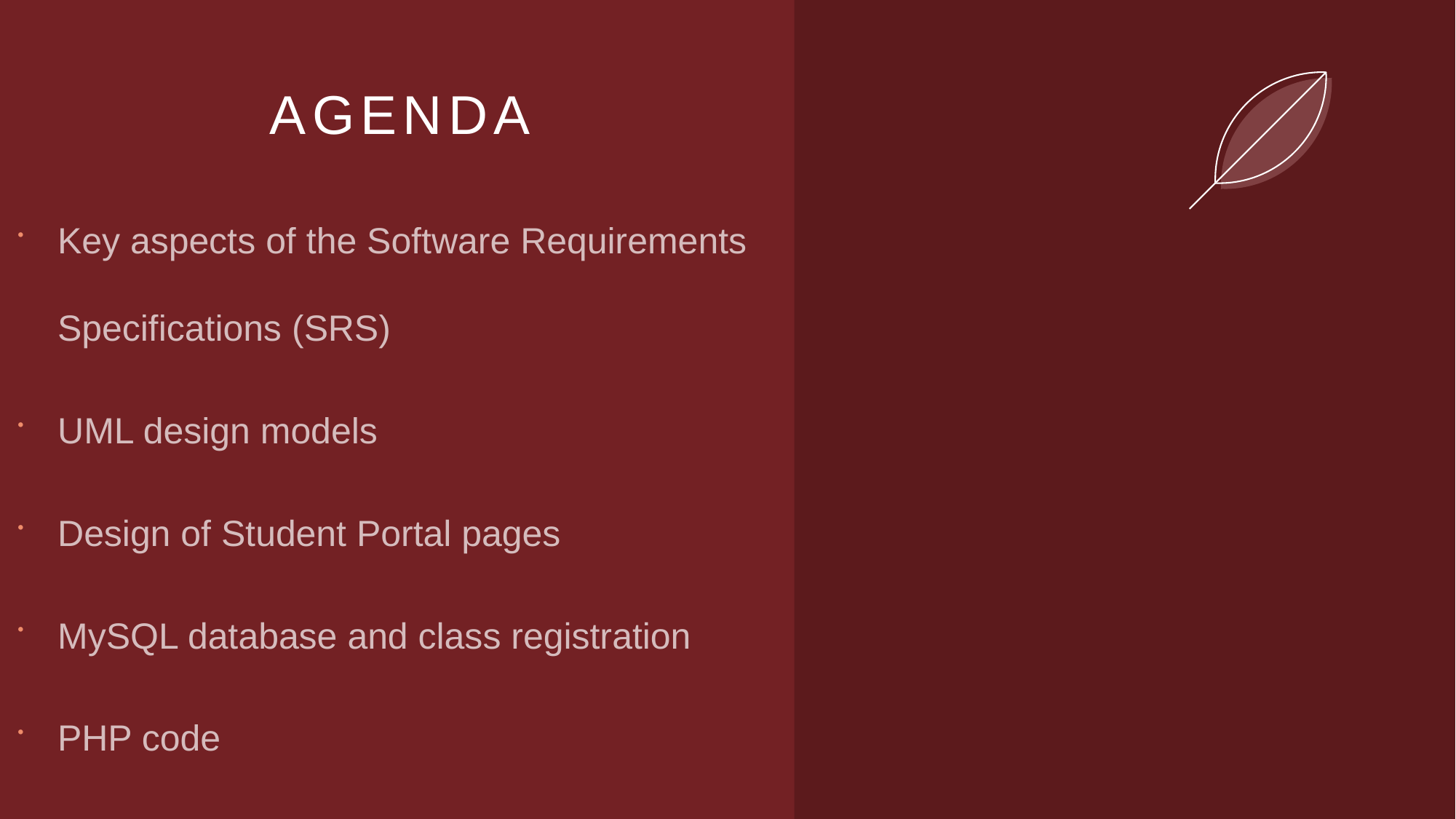

# Agenda
Key aspects of the Software Requirements Specifications (SRS)
UML design models
Design of Student Portal pages
MySQL database and class registration
PHP code